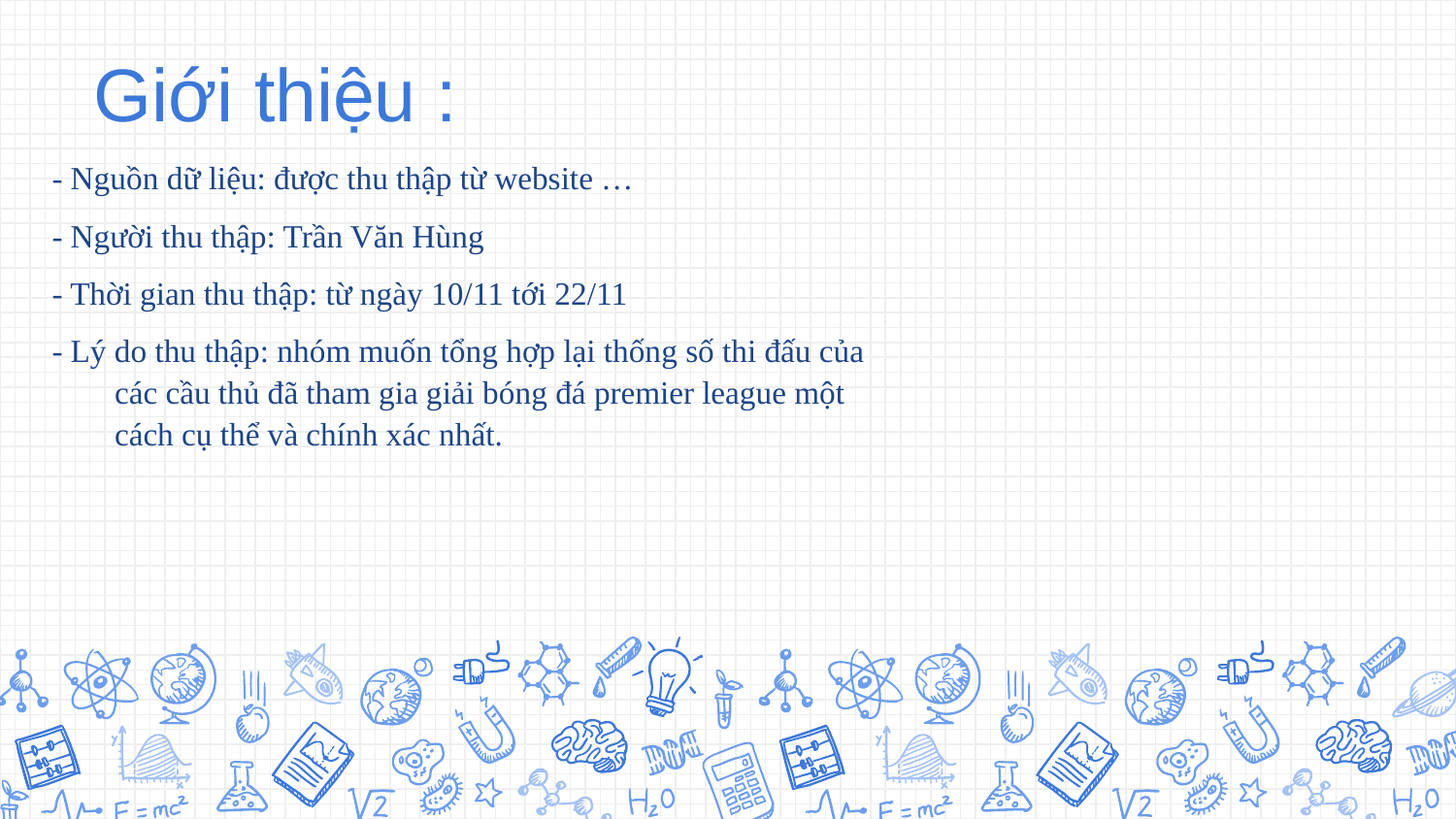

# Giới thiệu :
- Nguồn dữ liệu: được thu thập từ website …
- Người thu thập: Trần Văn Hùng
- Thời gian thu thập: từ ngày 10/11 tới 22/11
- Lý do thu thập: nhóm muốn tổng hợp lại thống số thi đấu của các cầu thủ đã tham gia giải bóng đá premier league một cách cụ thể và chính xác nhất.